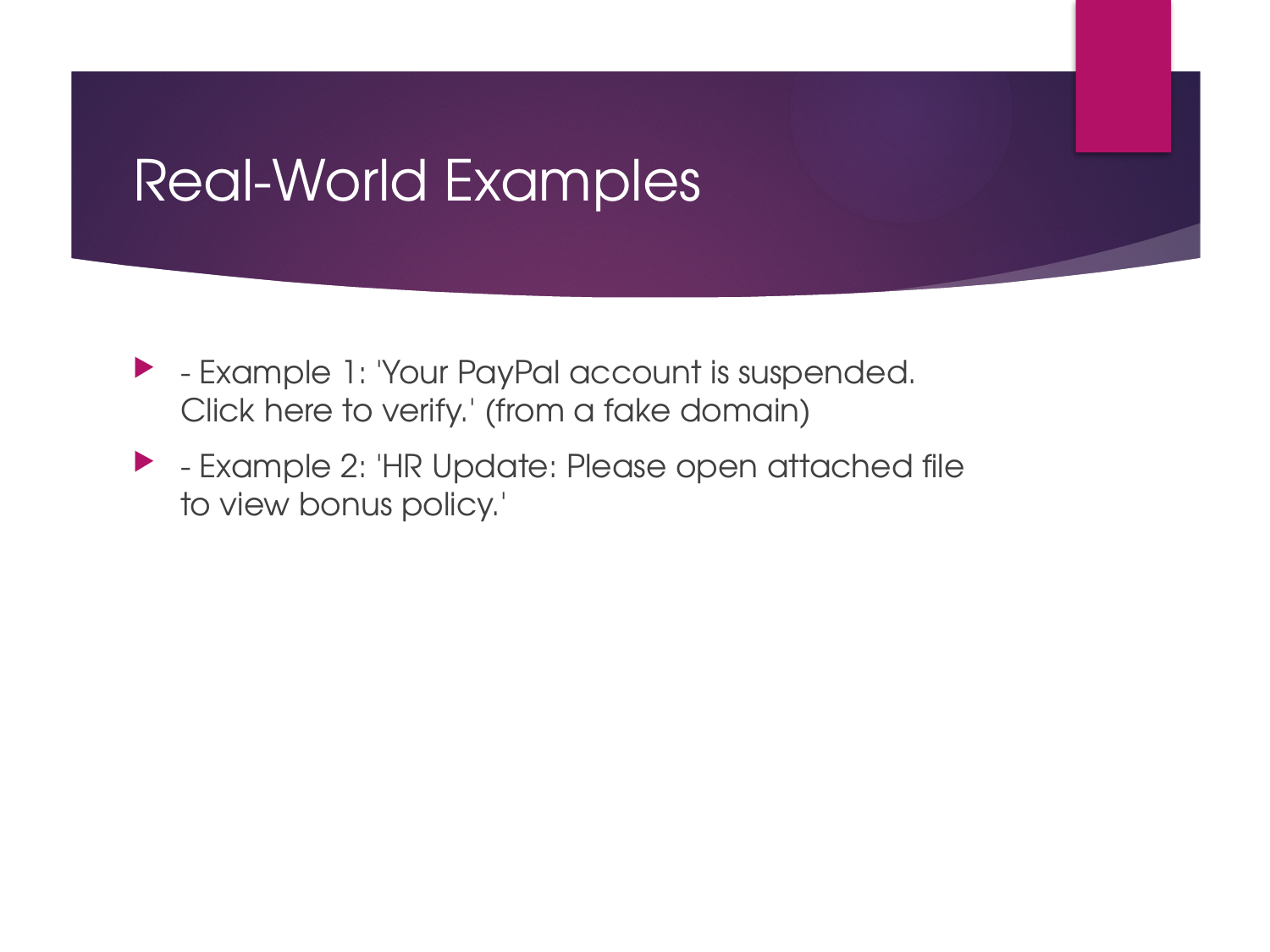

# Real-World Examples
- Example 1: 'Your PayPal account is suspended. Click here to verify.' (from a fake domain)
- Example 2: 'HR Update: Please open attached file to view bonus policy.'